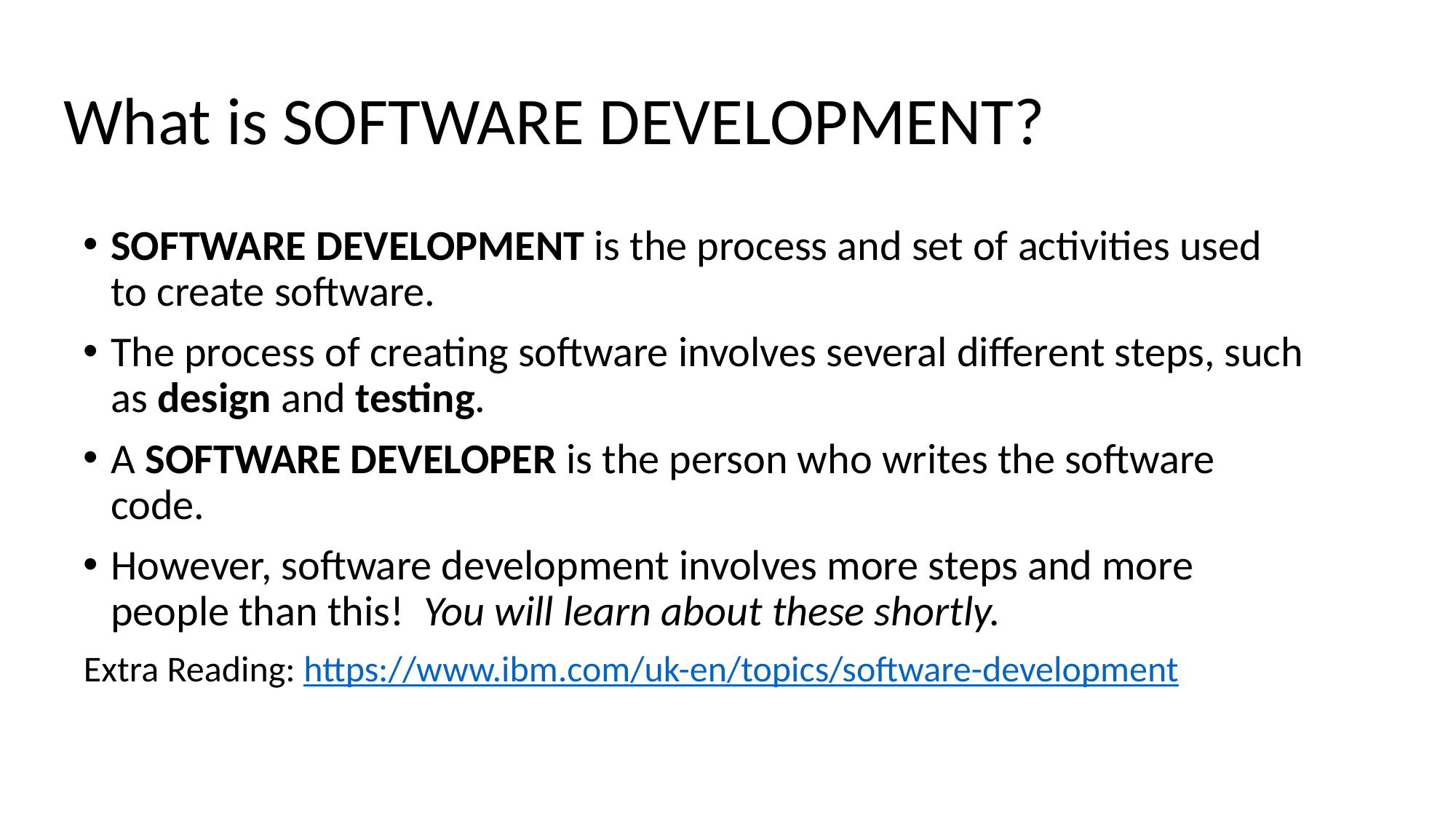

# What is SOFTWARE DEVELOPMENT?
SOFTWARE DEVELOPMENT is the process and set of activities used to create software.
The process of creating software involves several different steps, such as design and testing.
A SOFTWARE DEVELOPER is the person who writes the software code.
However, software development involves more steps and more people than this!  You will learn about these shortly.
Extra Reading: https://www.ibm.com/uk-en/topics/software-development